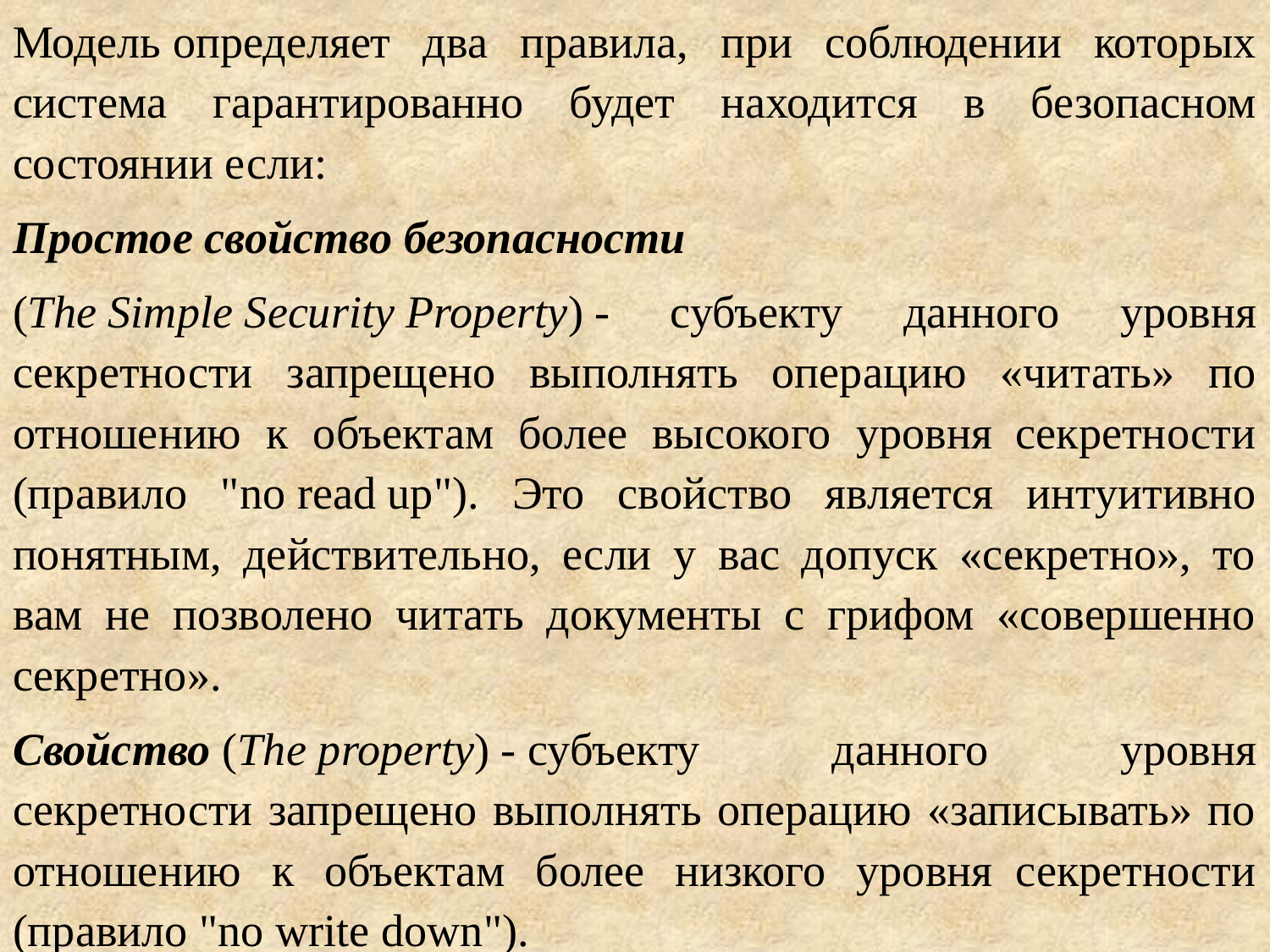

Модель определяет два правила, при соблюдении которых система гарантированно будет находится в безопасном состоянии если:
Простое свойство безопасности
(The Simple Security Property) - субъекту данного уровня секретности запрещено выполнять операцию «читать» по отношению к объектам более высокого уровня  секретности (правило "no read up"). Это свойство является интуитивно понятным, действительно, если у вас допуск «секретно», то вам не позволено читать  документы с грифом «совершенно секретно».
Свойство (The property) - субъекту данного уровня секретности запрещено выполнять операцию «записывать» по отношению к объектам более низкого уровня  секретности (правило "no write down").
.